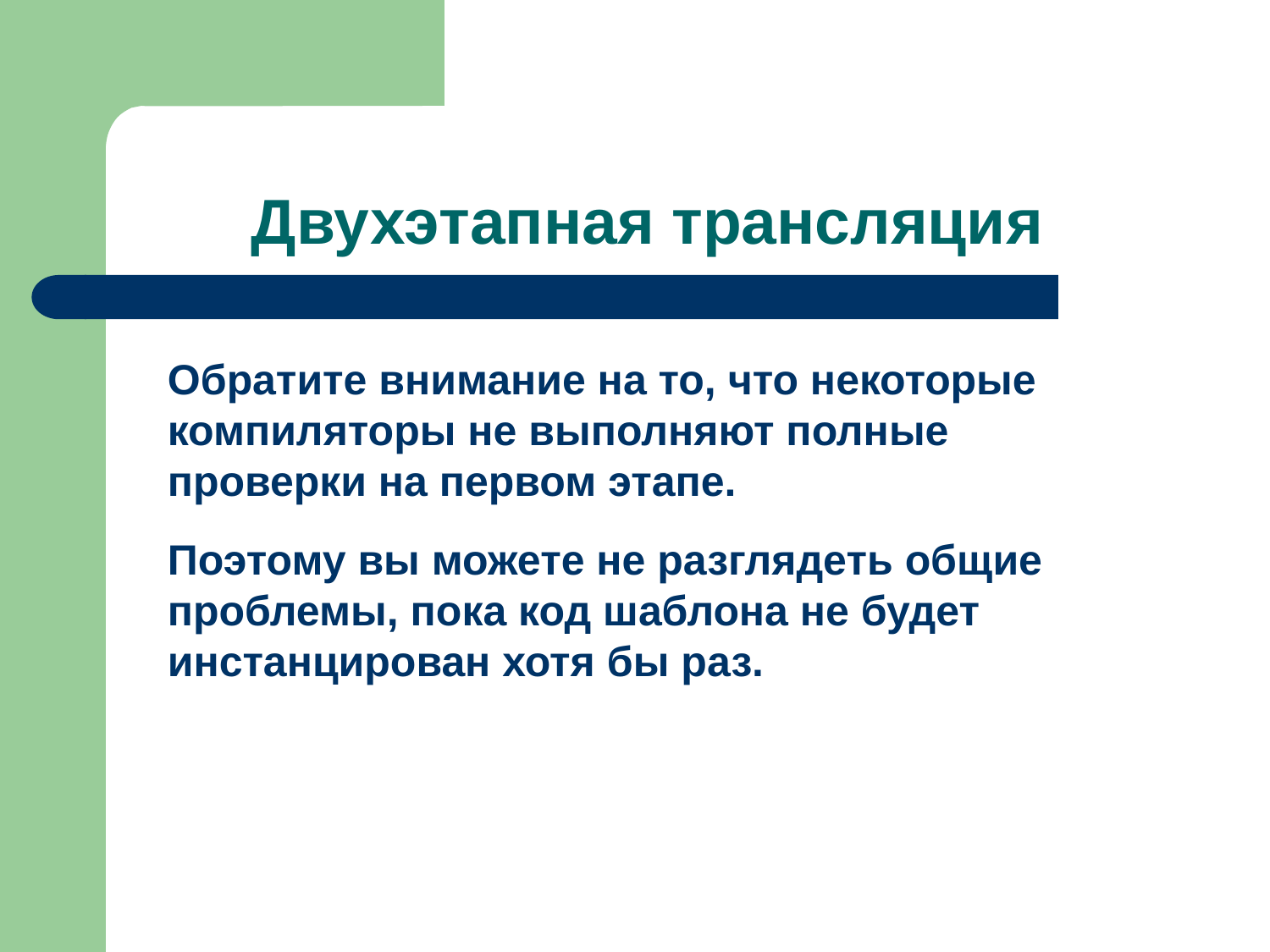

# Двухэтапная трансляция
Обратите внимание на то, что некоторые компиляторы не выполняют полные
проверки на первом этапе.
Поэтому вы можете не разглядеть общие проблемы, пока код шаблона не будет инстанцирован хотя бы раз.